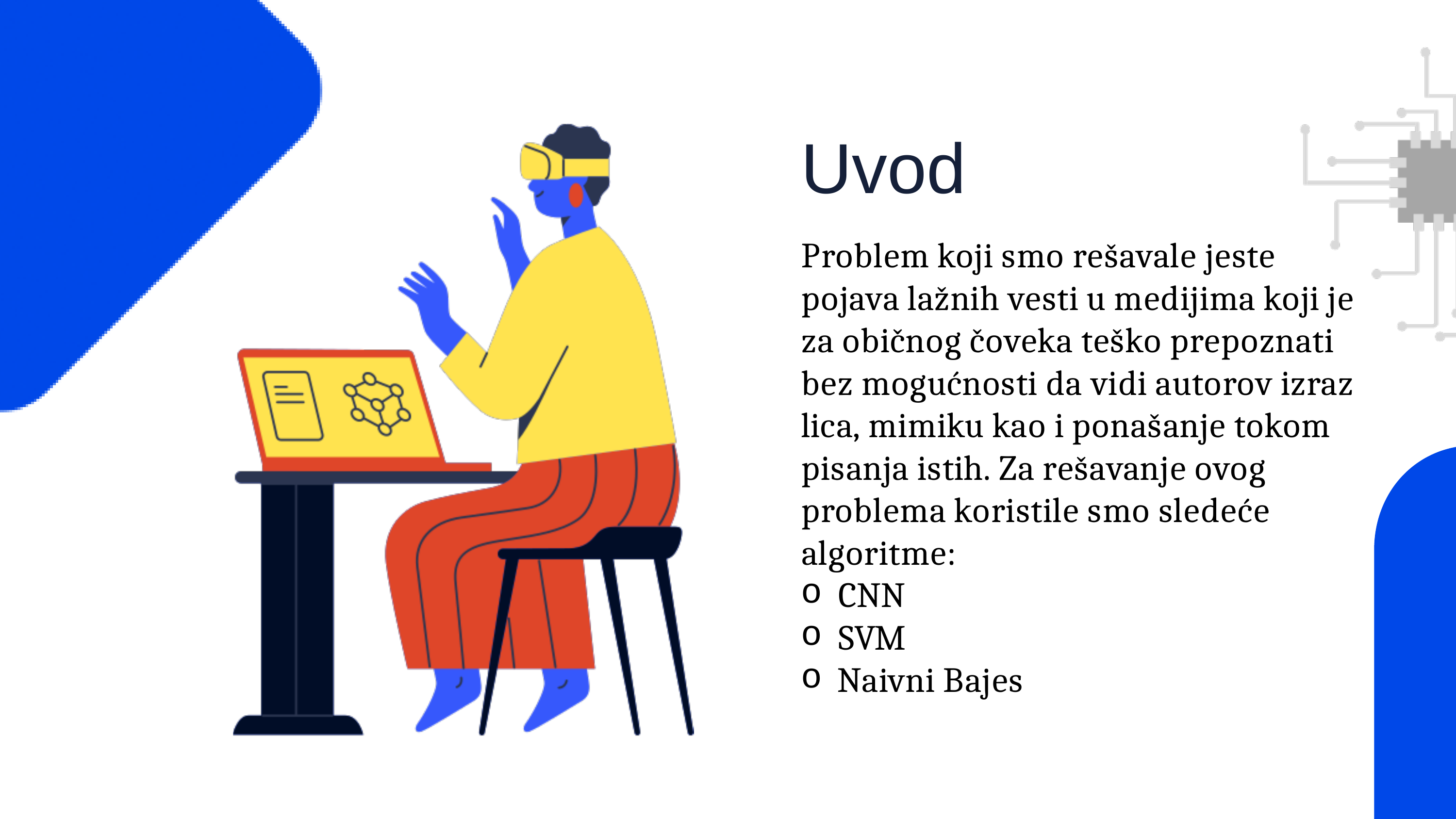

Uvod
Problem koji smo rešavale jeste pojava lažnih vesti u medijima koji je za običnog čoveka teško prepoznati bez mogućnosti da vidi autorov izraz lica, mimiku kao i ponašanje tokom pisanja istih. Za rešavanje ovog problema koristile smo sledeće algoritme:
CNN
SVM
Naivni Bajes